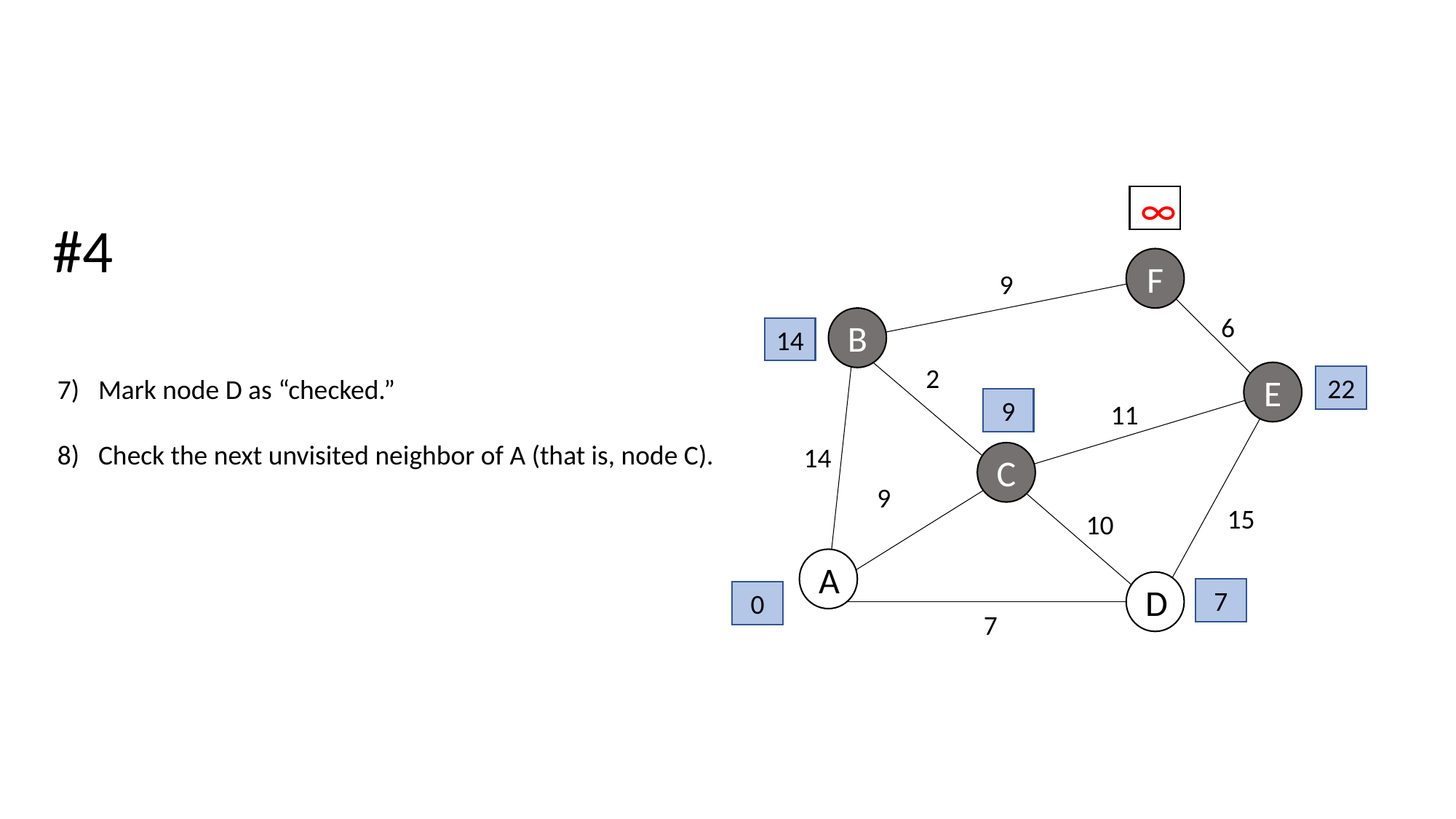

∞
#4
F
9
6
B
14
2
E
22
Mark node D as “checked.”

Check the next unvisited neighbor of A (that is, node C).
9
11
14
C
9
15
10
A
D
7
0
7